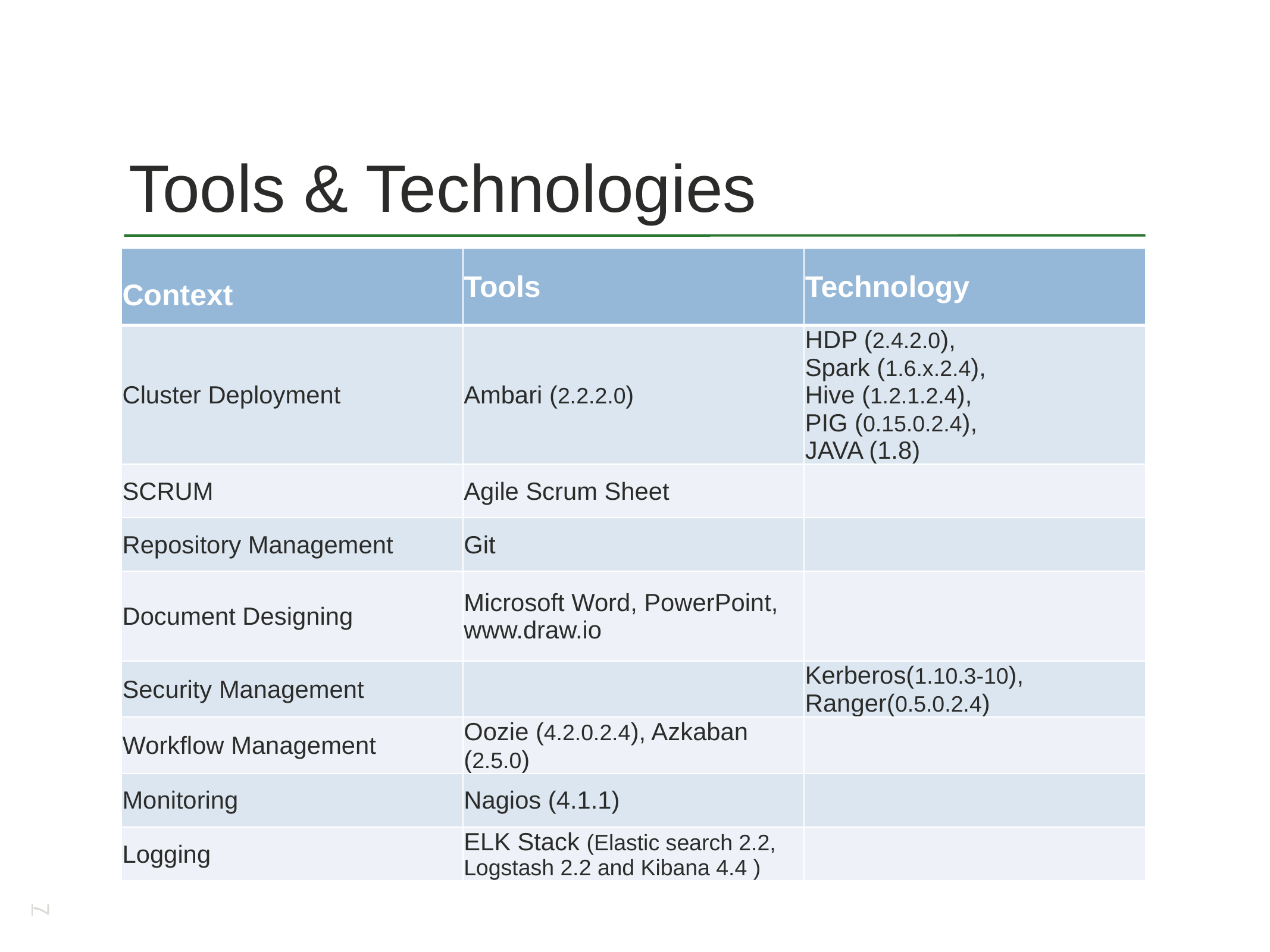

# Tools & Technologies
| Context | Tools | Technology |
| --- | --- | --- |
| Cluster Deployment | Ambari (2.2.2.0) | HDP (2.4.2.0), Spark (1.6.x.2.4), Hive (1.2.1.2.4), PIG (0.15.0.2.4), JAVA (1.8) |
| SCRUM | Agile Scrum Sheet |  |
| Repository Management | Git |  |
| Document Designing | Microsoft Word, PowerPoint, www.draw.io |  |
| Security Management |  | Kerberos(1.10.3-10), Ranger(0.5.0.2.4) |
| Workflow Management | Oozie (4.2.0.2.4), Azkaban (2.5.0) |  |
| Monitoring | Nagios (4.1.1) |  |
| Logging | ELK Stack (Elastic search 2.2, Logstash 2.2 and Kibana 4.4 ) |  |

7